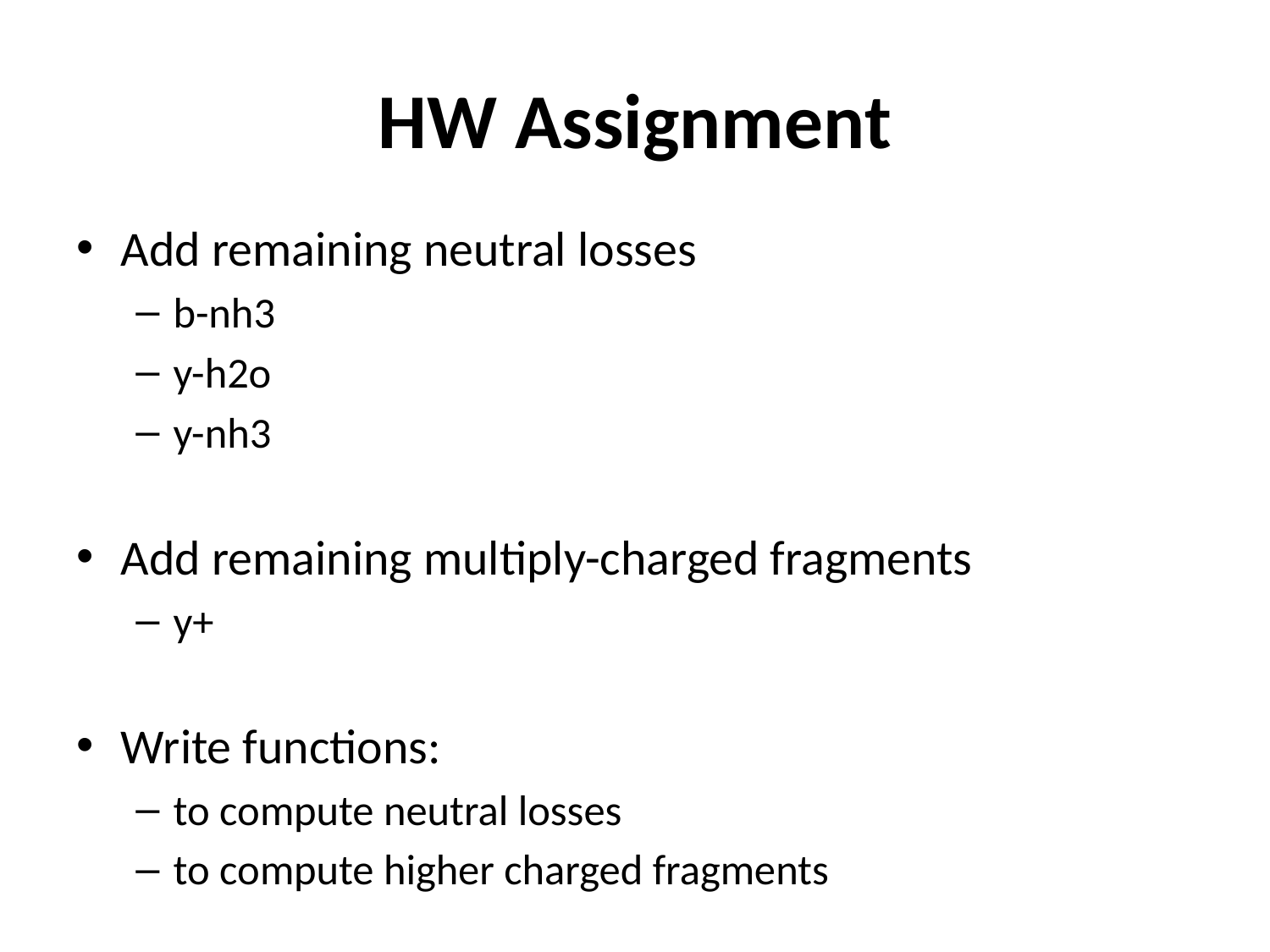

# HW Assignment
Add remaining neutral losses
b-nh3
y-h2o
y-nh3

Add remaining multiply-charged fragments
y+

Write functions:
to compute neutral losses
to compute higher charged fragments